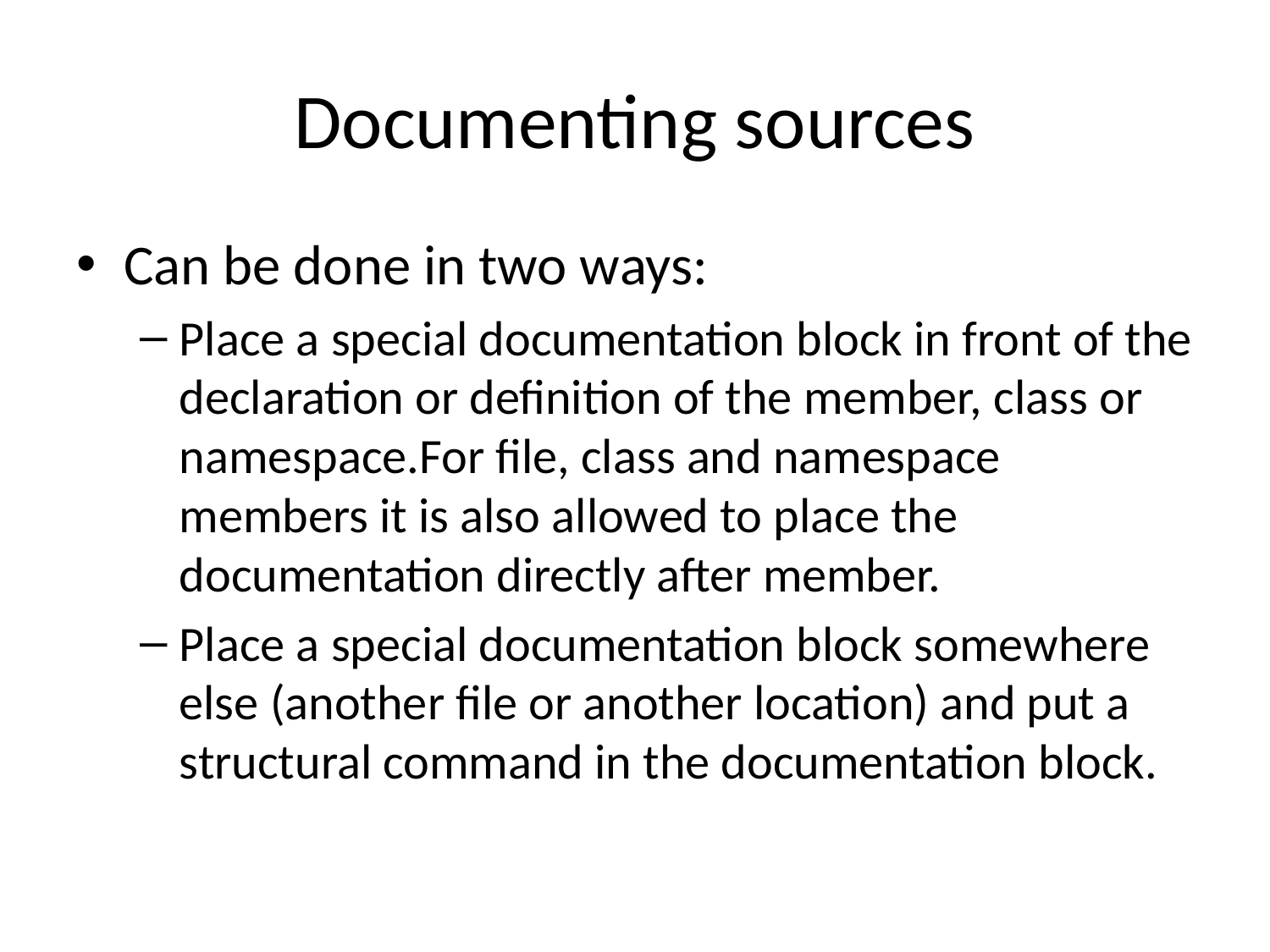

# Documenting sources
Can be done in two ways:
Place a special documentation block in front of the declaration or definition of the member, class or namespace.For file, class and namespace members it is also allowed to place the documentation directly after member.
Place a special documentation block somewhere else (another file or another location) and put a structural command in the documentation block.